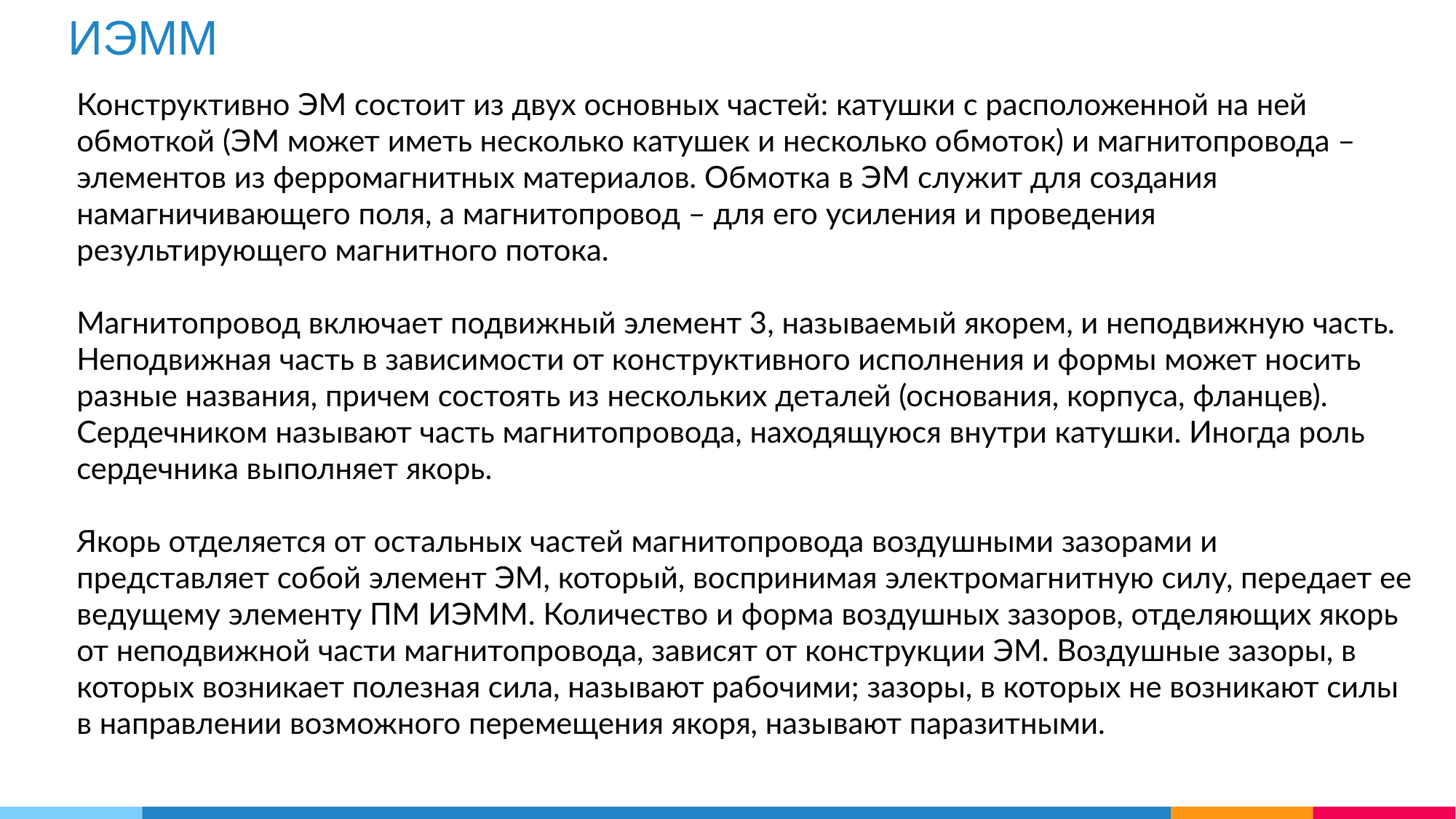

ИЭММ
Конструктивно ЭМ состоит из двух основных частей: катушки с расположенной на ней обмоткой (ЭМ может иметь несколько катушек и несколько обмоток) и магнитопровода – элементов из ферромагнитных материалов. Обмотка в ЭМ служит для создания намагничивающего поля, а магнитопровод – для его усиления и проведения результирующего магнитного потока.

Магнитопровод включает подвижный элемент 3, называемый якорем, и неподвижную часть. Неподвижная часть в зависимости от конструктивного исполнения и формы может носить разные названия, причем состоять из нескольких деталей (основания, корпуса, фланцев).  Сердечником называют часть магнитопровода, находящуюся внутри катушки. Иногда роль сердечника выполняет якорь.

Якорь отделяется от остальных частей магнитопровода воздушными зазорами и представляет собой элемент ЭМ, который, воспринимая электромагнитную силу, передает ее ведущему элементу ПМ ИЭММ. Количество и форма воздушных зазоров, отделяющих якорь от неподвижной части магнитопровода, зависят от конструкции ЭМ. Воздушные зазоры, в которых возникает полезная сила, называют рабочими; зазоры, в которых не возникают силы в направлении возможного перемещения якоря, называют паразитными.